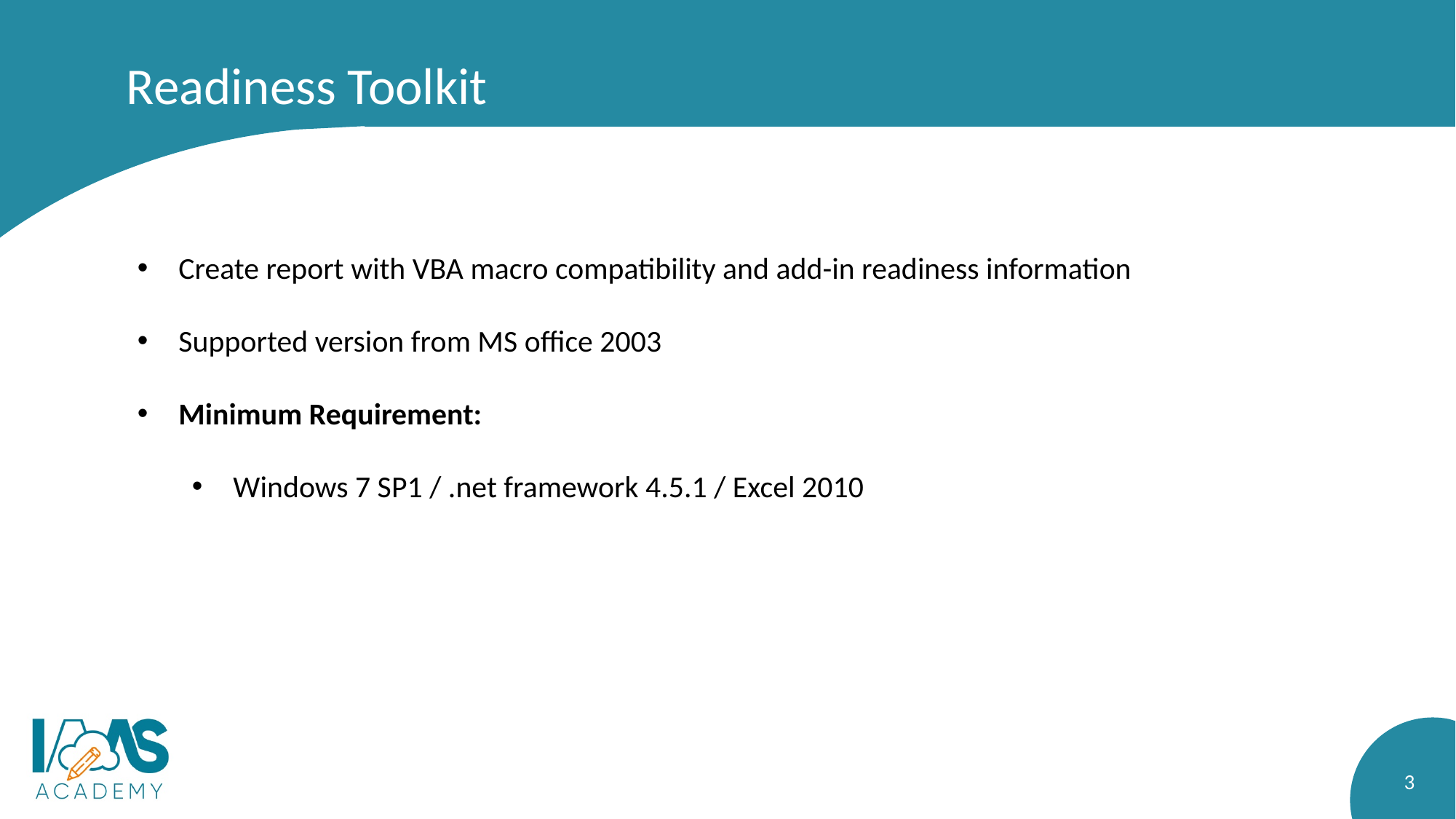

# Readiness Toolkit
Create report with VBA macro compatibility and add-in readiness information
Supported version from MS office 2003
Minimum Requirement:
Windows 7 SP1 / .net framework 4.5.1 / Excel 2010

3